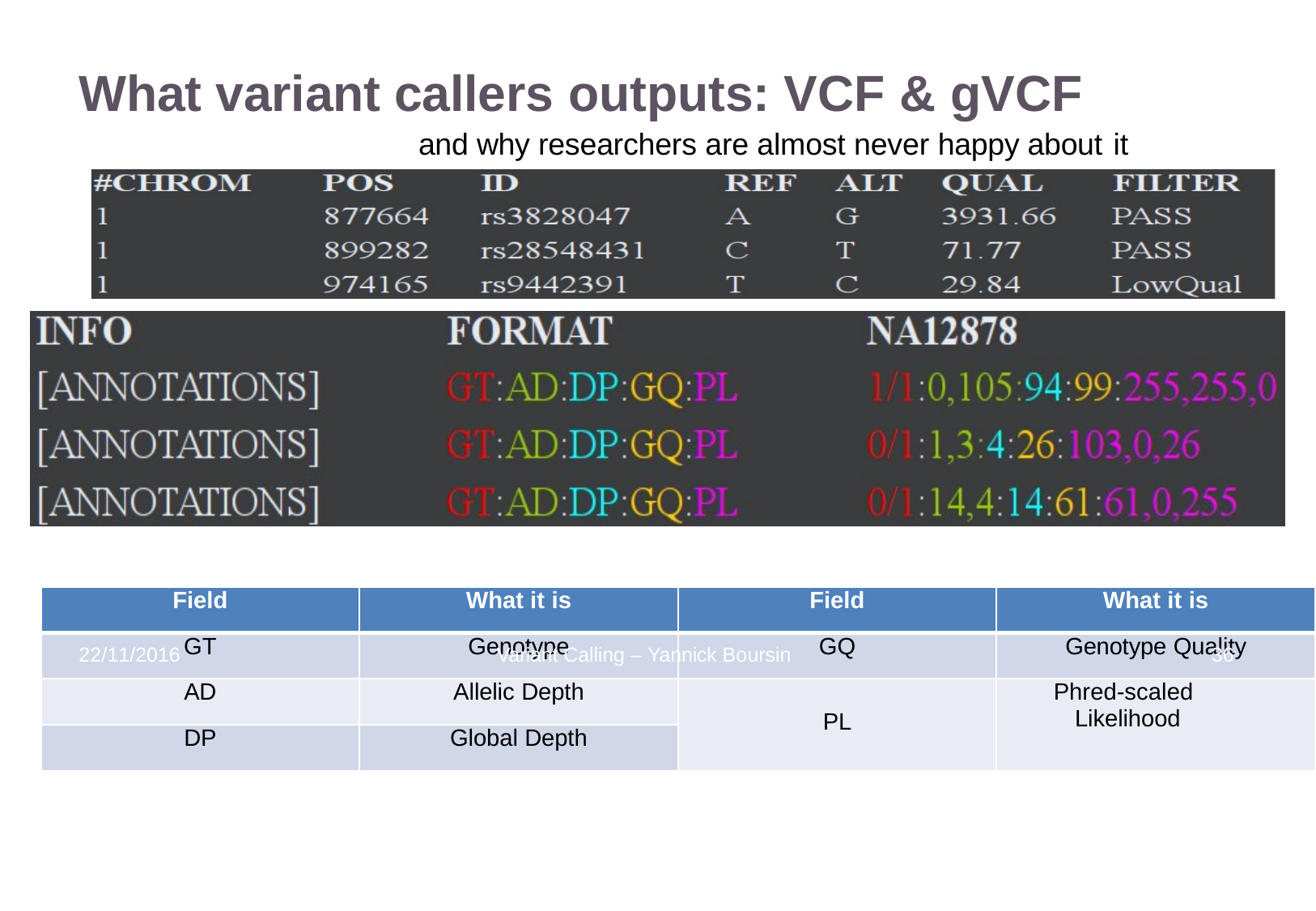

# What variant callers outputs: VCF & gVCF
and why researchers are almost never happy about it

| Field | What it is | Field | What it is |
| --- | --- | --- | --- |
| GT | Genotype | GQ | Genotype Quality |
| AD | Allelic Depth | PL | Phred-scaled Likelihood |
| DP | Global Depth |  |  |
22/11/2016
Variant Calling – Yannick Boursin
36